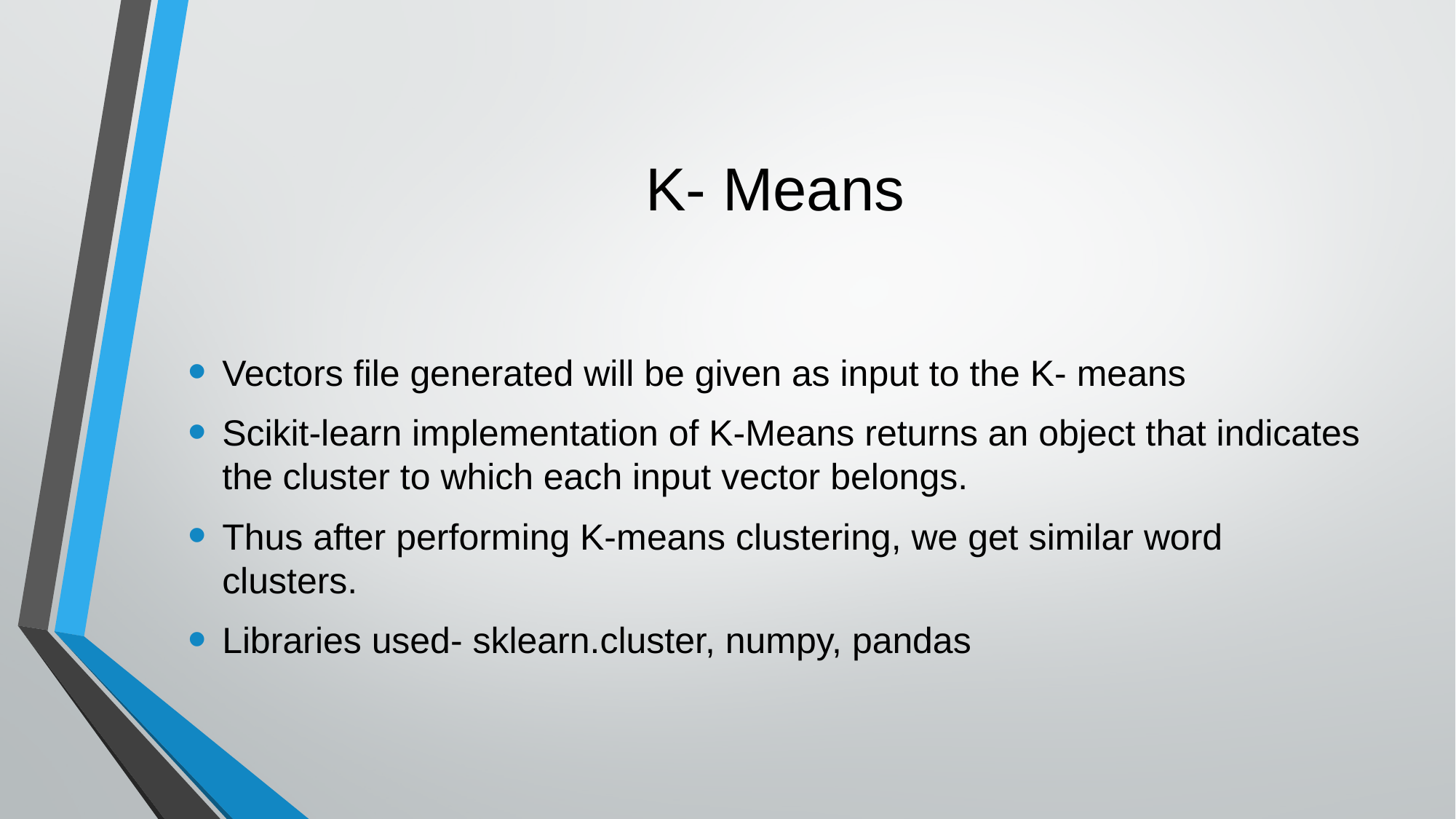

# K- Means
Vectors file generated will be given as input to the K- means
Scikit-learn implementation of K-Means returns an object that indicates the cluster to which each input vector belongs.
Thus after performing K-means clustering, we get similar word clusters.
Libraries used- sklearn.cluster, numpy, pandas